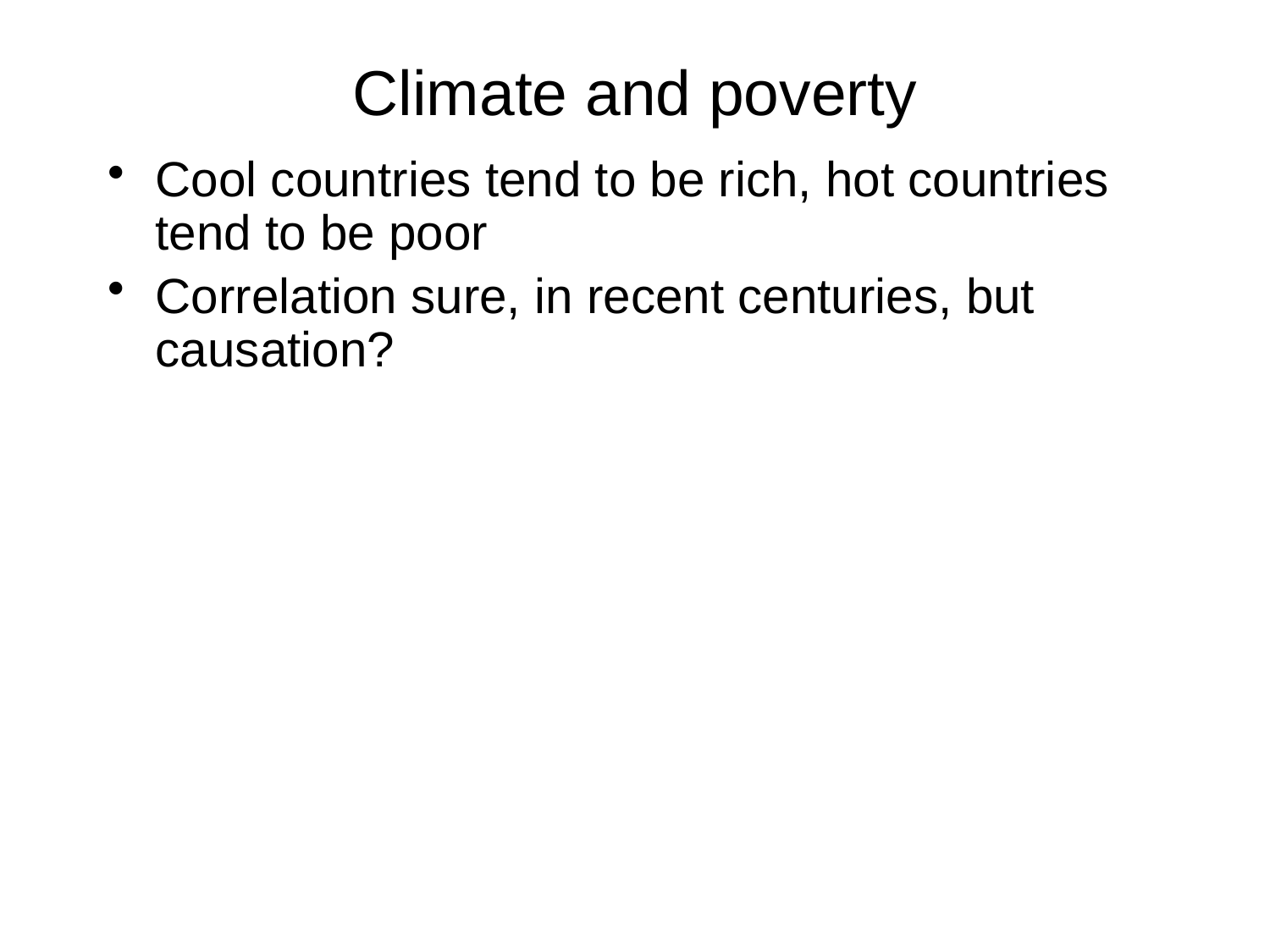

# Climate and poverty
Cool countries tend to be rich, hot countries tend to be poor
Correlation sure, in recent centuries, but causation?